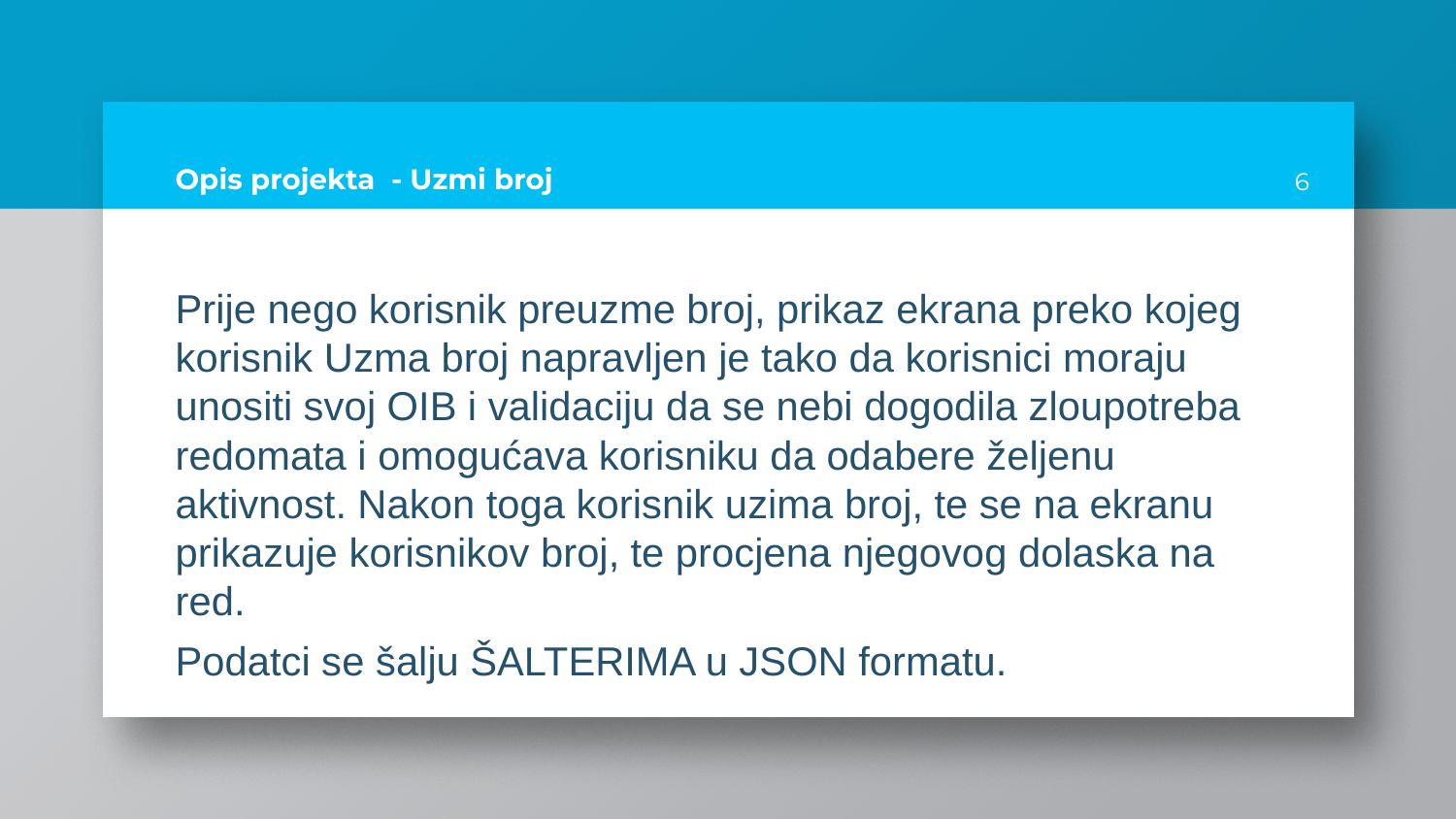

# Opis projekta  - Uzmi broj
6
Prije nego korisnik preuzme broj, prikaz ekrana preko kojeg korisnik Uzma broj napravljen je tako da korisnici moraju unositi svoj OIB i validaciju da se nebi dogodila zloupotreba redomata i omogućava korisniku da odabere željenu aktivnost. Nakon toga korisnik uzima broj, te se na ekranu prikazuje korisnikov broj, te procjena njegovog dolaska na red.
Podatci se šalju ŠALTERIMA u JSON formatu.